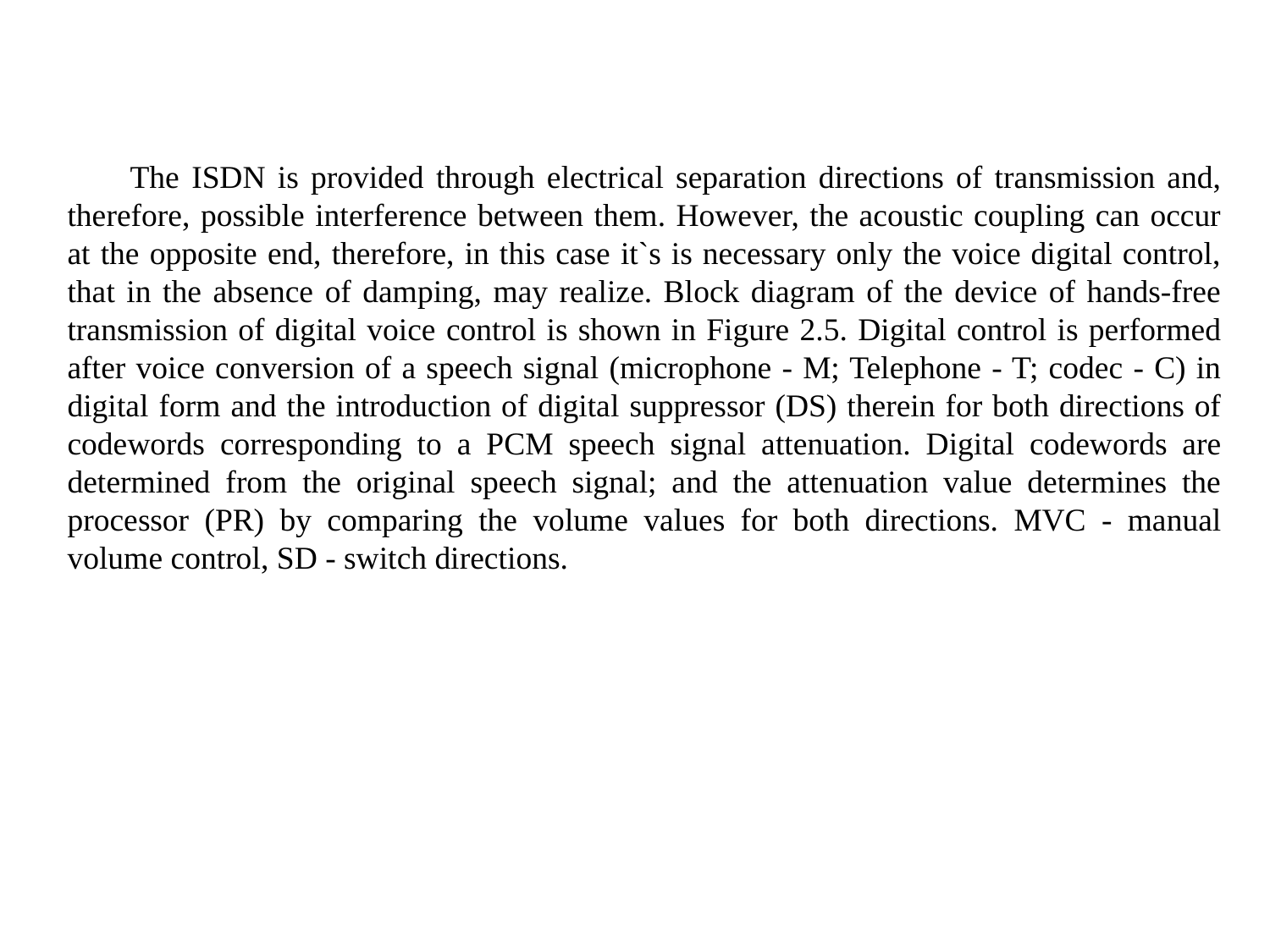

The ISDN is provided through electrical separation directions of transmission and, therefore, possible interference between them. However, the acoustic coupling can occur at the opposite end, therefore, in this case it`s is necessary only the voice digital control, that in the absence of damping, may realize. Block diagram of the device of hands-free transmission of digital voice control is shown in Figure 2.5. Digital control is performed after voice conversion of a speech signal (microphone - M; Telephone - T; codec - C) in digital form and the introduction of digital suppressor (DS) therein for both directions of codewords corresponding to a PCM speech signal attenuation. Digital codewords are determined from the original speech signal; and the attenuation value determines the processor (PR) by comparing the volume values for both directions. MVC - manual volume control, SD - switch directions.